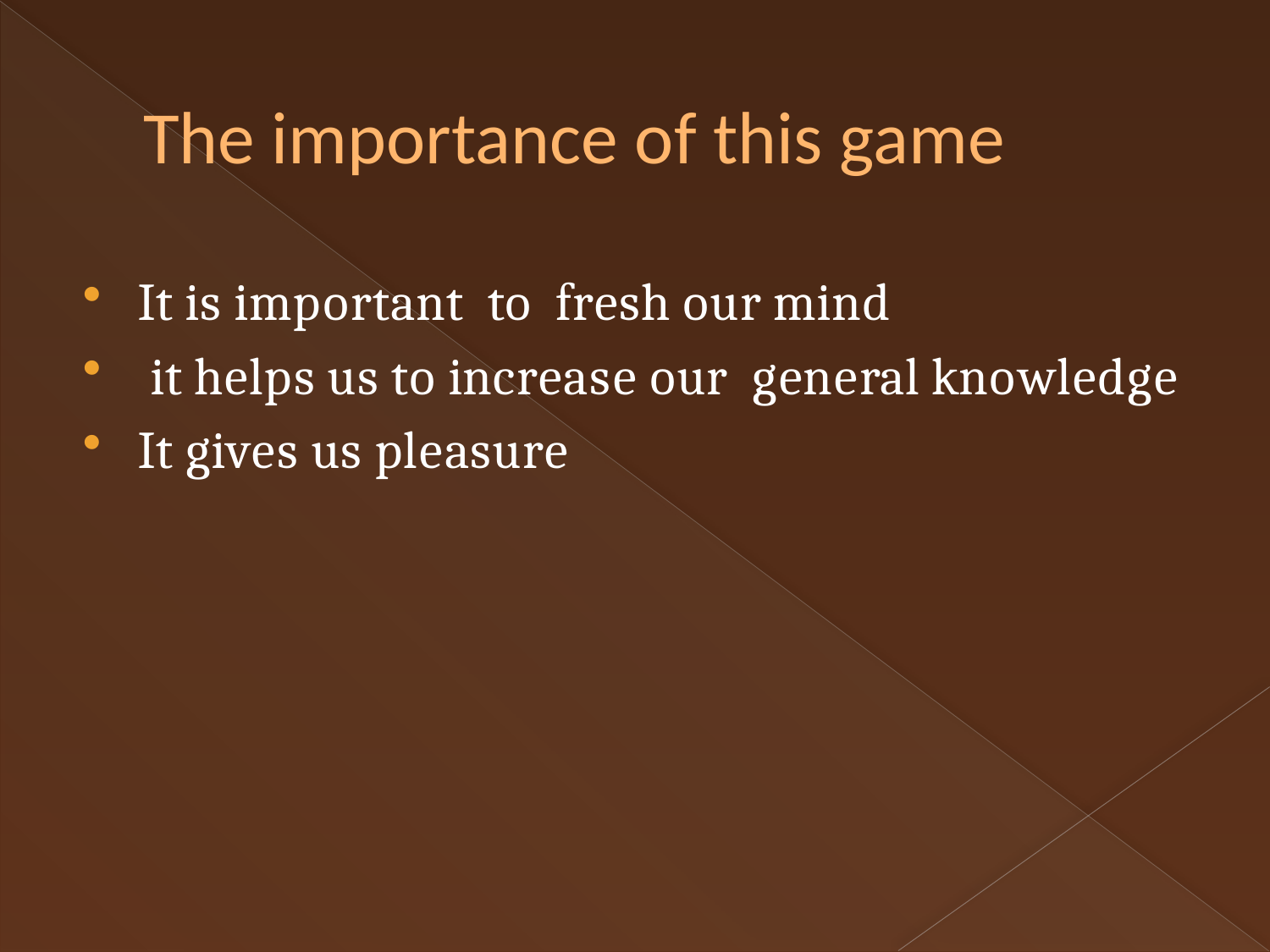

# The importance of this game
It is important  to  fresh our mind
 it helps us to increase our  general knowledge
It gives us pleasure